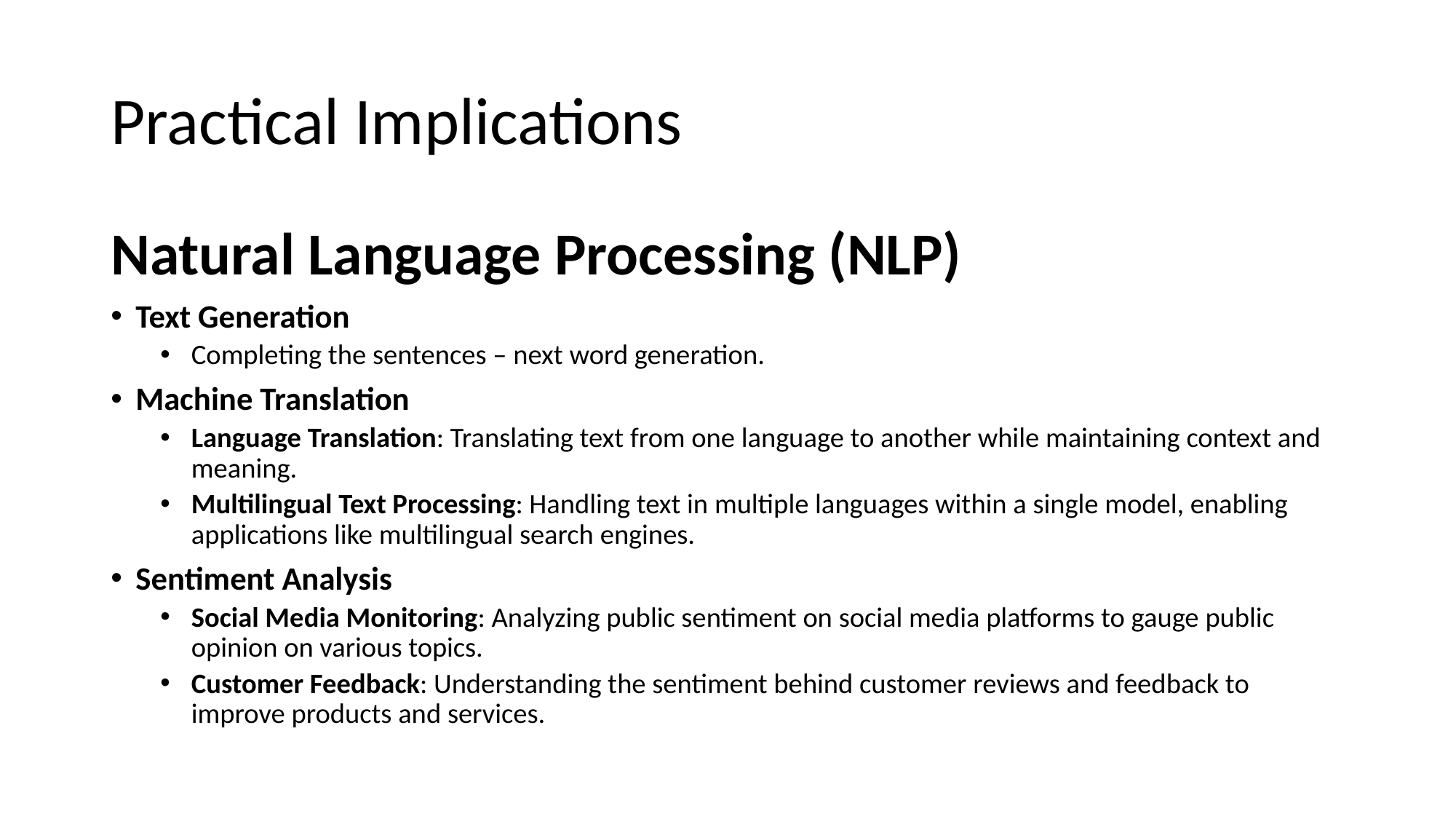

# Practical Implications
Natural Language Processing (NLP)
Text Generation
Completing the sentences – next word generation.
Machine Translation
Language Translation: Translating text from one language to another while maintaining context and meaning.
Multilingual Text Processing: Handling text in multiple languages within a single model, enabling applications like multilingual search engines.
Sentiment Analysis
Social Media Monitoring: Analyzing public sentiment on social media platforms to gauge public opinion on various topics.
Customer Feedback: Understanding the sentiment behind customer reviews and feedback to improve products and services.